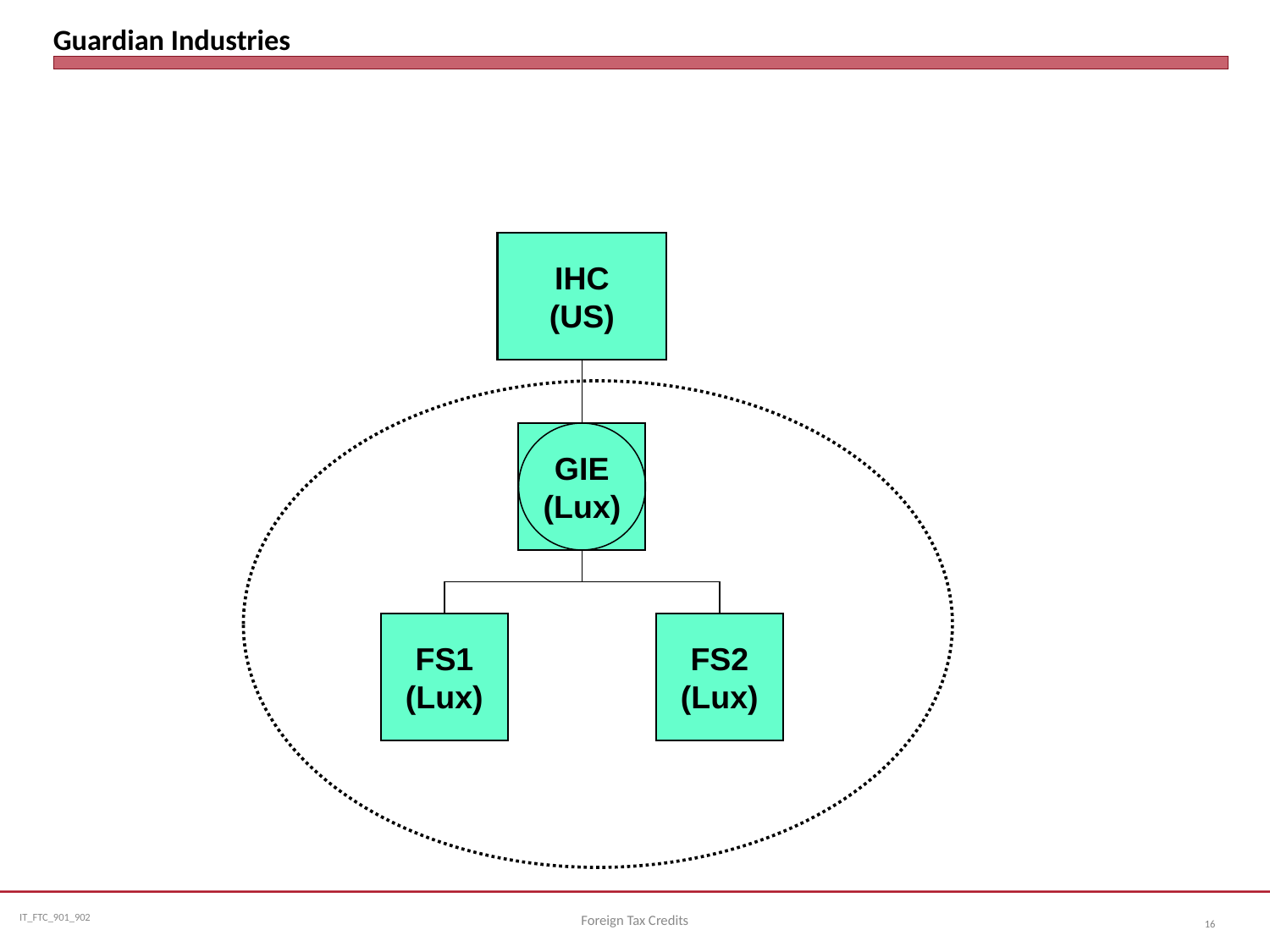

# Guardian Industries

IHC
(US)

GIE
(Lux)

FS1
(Lux)
FS2
(Lux)
Foreign Tax Credits
16